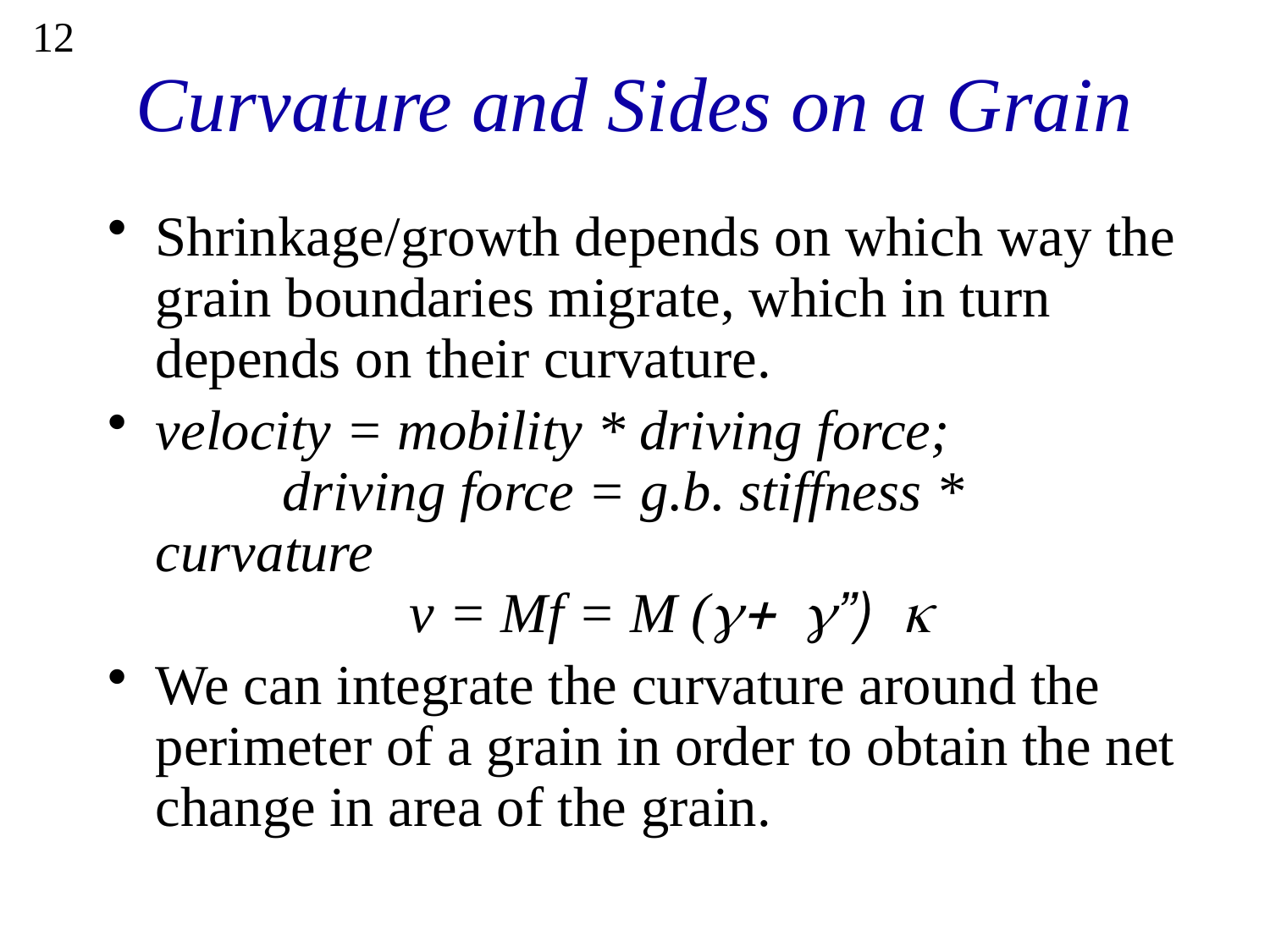

12
# Curvature and Sides on a Grain
Shrinkage/growth depends on which way the grain boundaries migrate, which in turn depends on their curvature.
velocity = mobility * driving force;
	driving force = g.b. stiffness * curvature
		v = Mf = M (γ+ γ”) κ
We can integrate the curvature around the perimeter of a grain in order to obtain the net change in area of the grain.